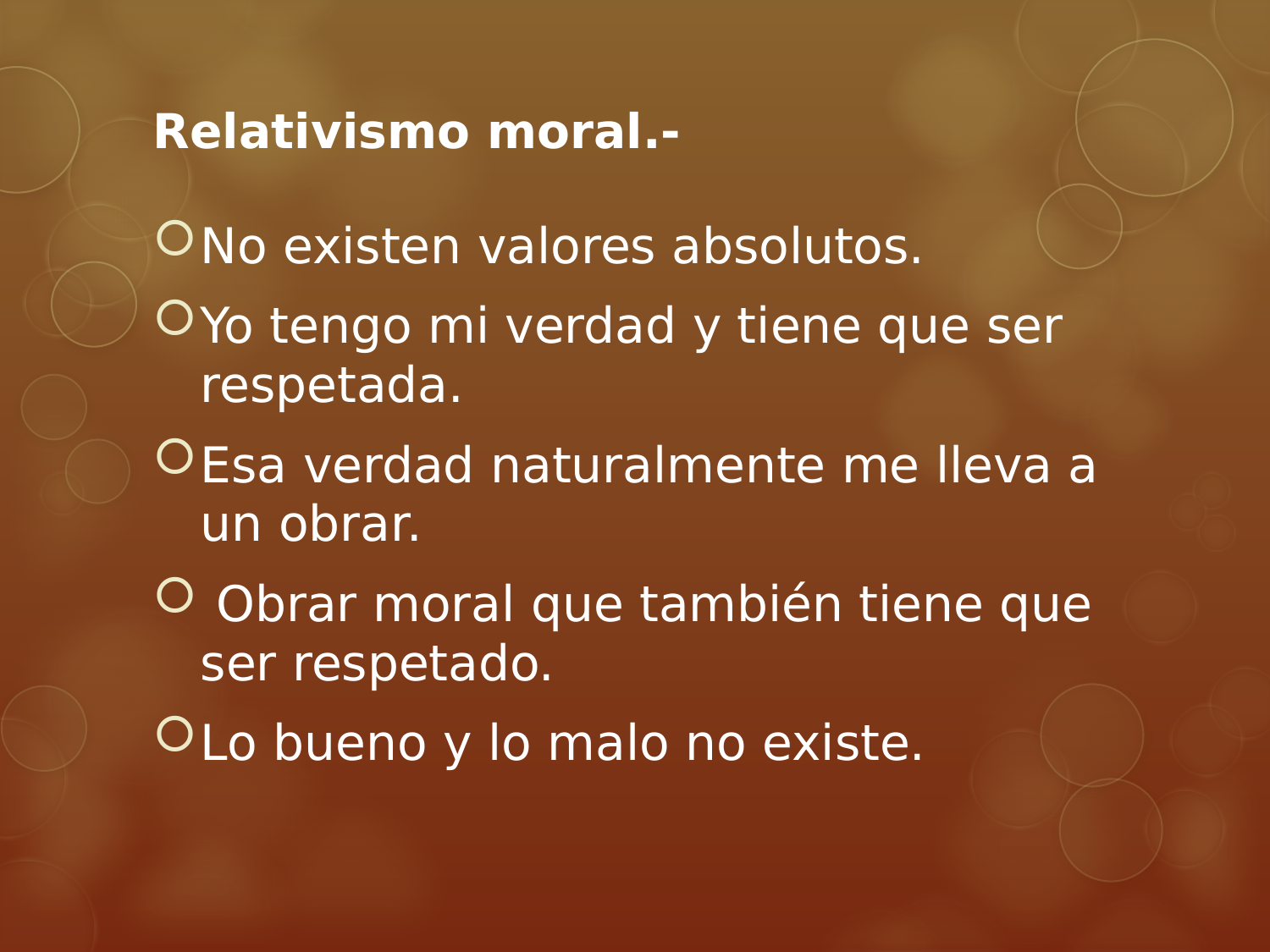

# Relativismo moral.-
No existen valores absolutos.
Yo tengo mi verdad y tiene que ser respetada.
Esa verdad naturalmente me lleva a un obrar.
 Obrar moral que también tiene que ser respetado.
Lo bueno y lo malo no existe.